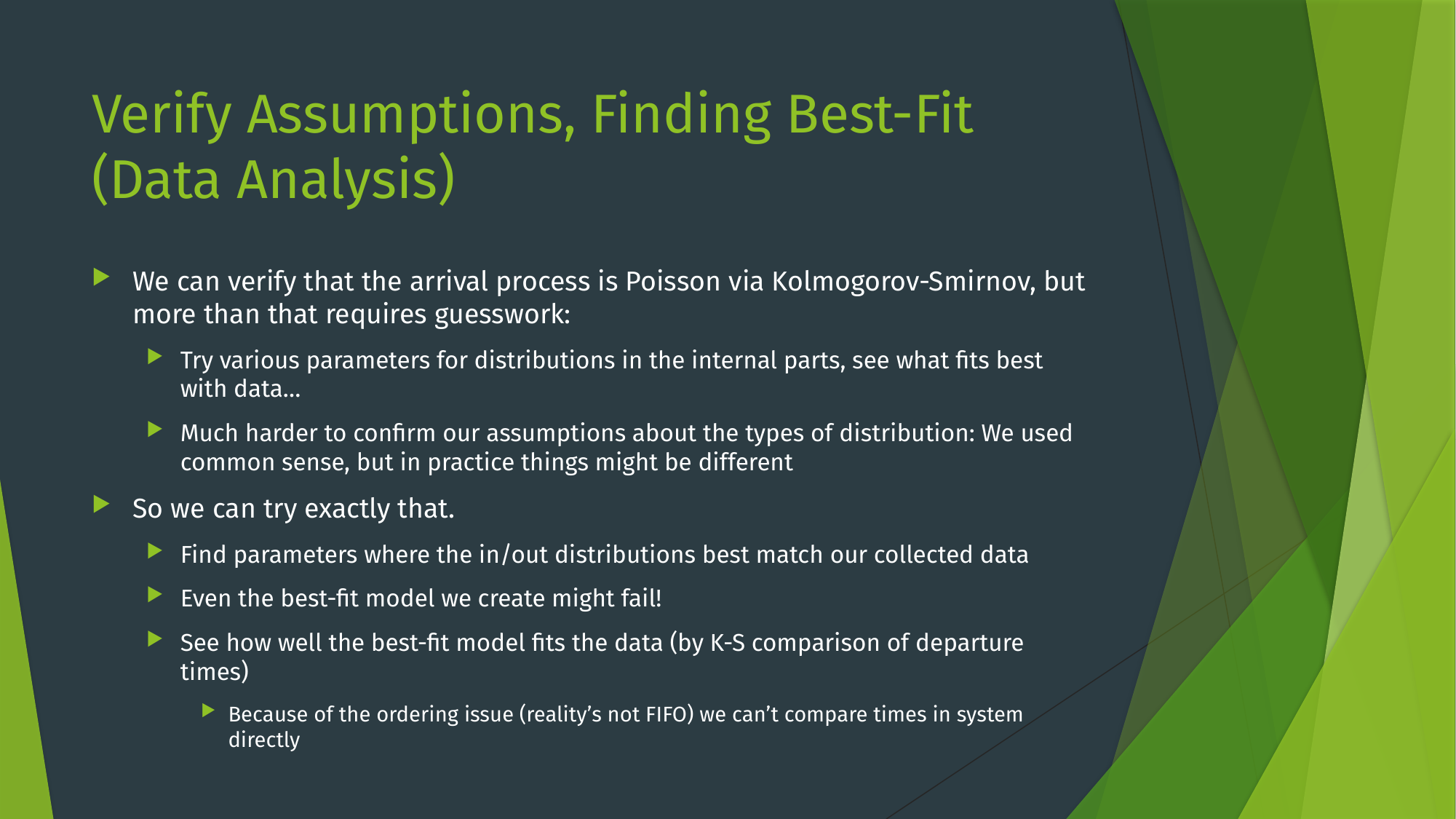

# Verify Assumptions, Finding Best-Fit (Data Analysis)
We can verify that the arrival process is Poisson via Kolmogorov-Smirnov, but more than that requires guesswork:
Try various parameters for distributions in the internal parts, see what fits best with data…
Much harder to confirm our assumptions about the types of distribution: We used common sense, but in practice things might be different
So we can try exactly that.
Find parameters where the in/out distributions best match our collected data
Even the best-fit model we create might fail!
See how well the best-fit model fits the data (by K-S comparison of departure times)
Because of the ordering issue (reality’s not FIFO) we can’t compare times in system directly